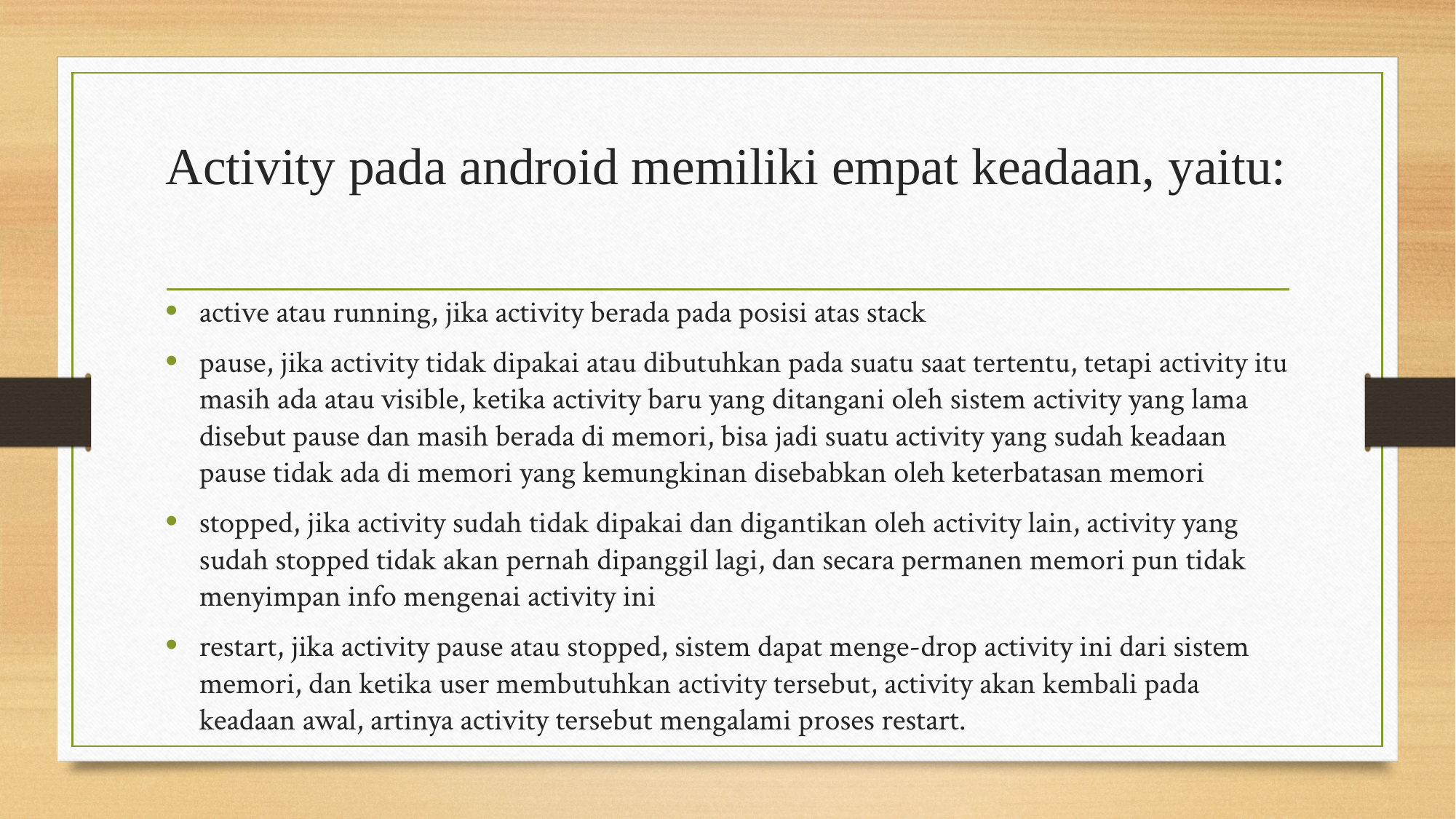

# Activity pada android memiliki empat keadaan, yaitu:
active atau running, jika activity berada pada posisi atas stack
pause, jika activity tidak dipakai atau dibutuhkan pada suatu saat tertentu, tetapi activity itu masih ada atau visible, ketika activity baru yang ditangani oleh sistem activity yang lama disebut pause dan masih berada di memori, bisa jadi suatu activity yang sudah keadaan pause tidak ada di memori yang kemungkinan disebabkan oleh keterbatasan memori
stopped, jika activity sudah tidak dipakai dan digantikan oleh activity lain, activity yang sudah stopped tidak akan pernah dipanggil lagi, dan secara permanen memori pun tidak menyimpan info mengenai activity ini
restart, jika activity pause atau stopped, sistem dapat menge-drop activity ini dari sistem memori, dan ketika user membutuhkan activity tersebut, activity akan kembali pada keadaan awal, artinya activity tersebut mengalami proses restart.